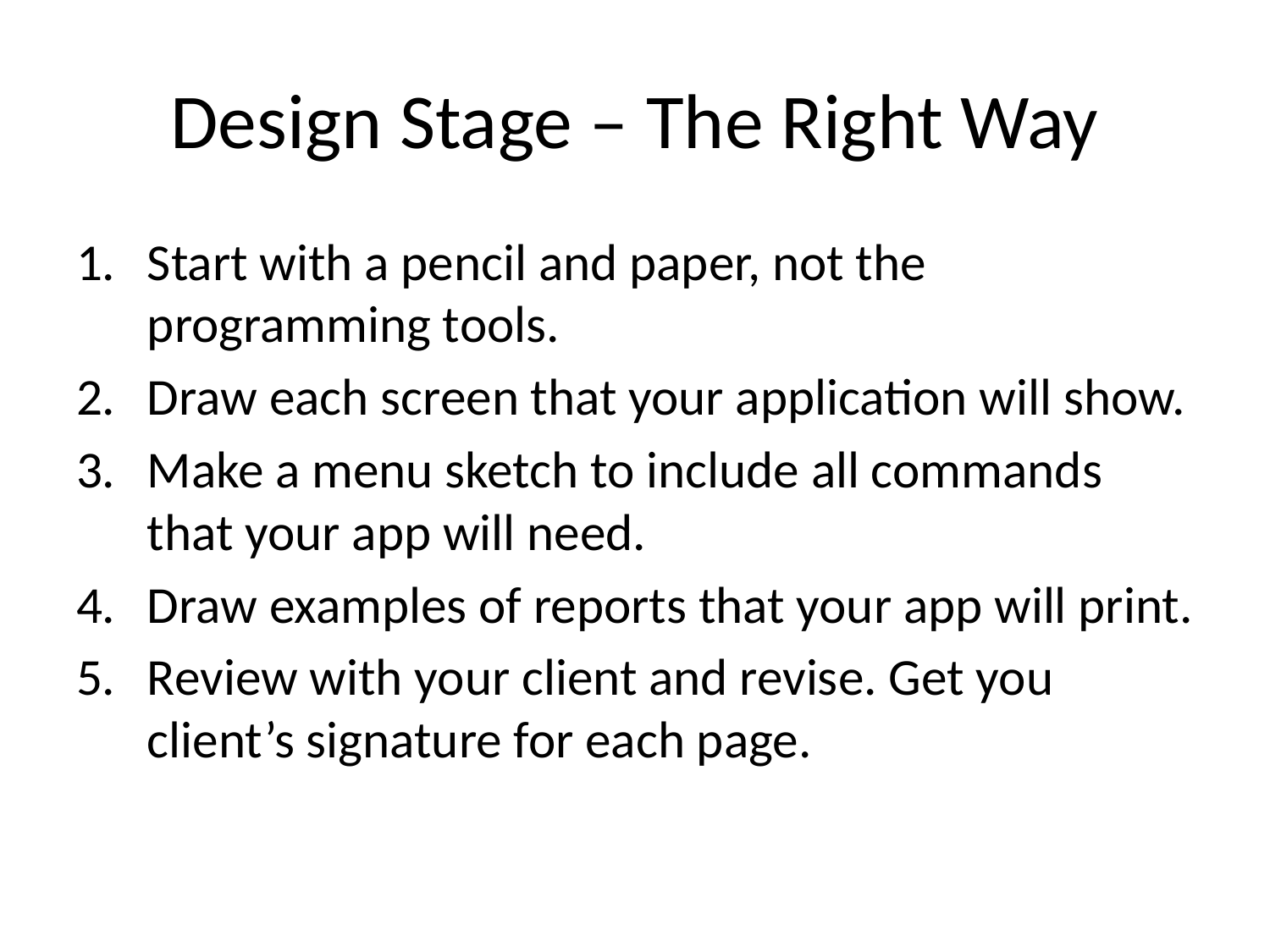

# Design Stage – The Right Way
Start with a pencil and paper, not the programming tools.
Draw each screen that your application will show.
Make a menu sketch to include all commands that your app will need.
Draw examples of reports that your app will print.
Review with your client and revise. Get you client’s signature for each page.